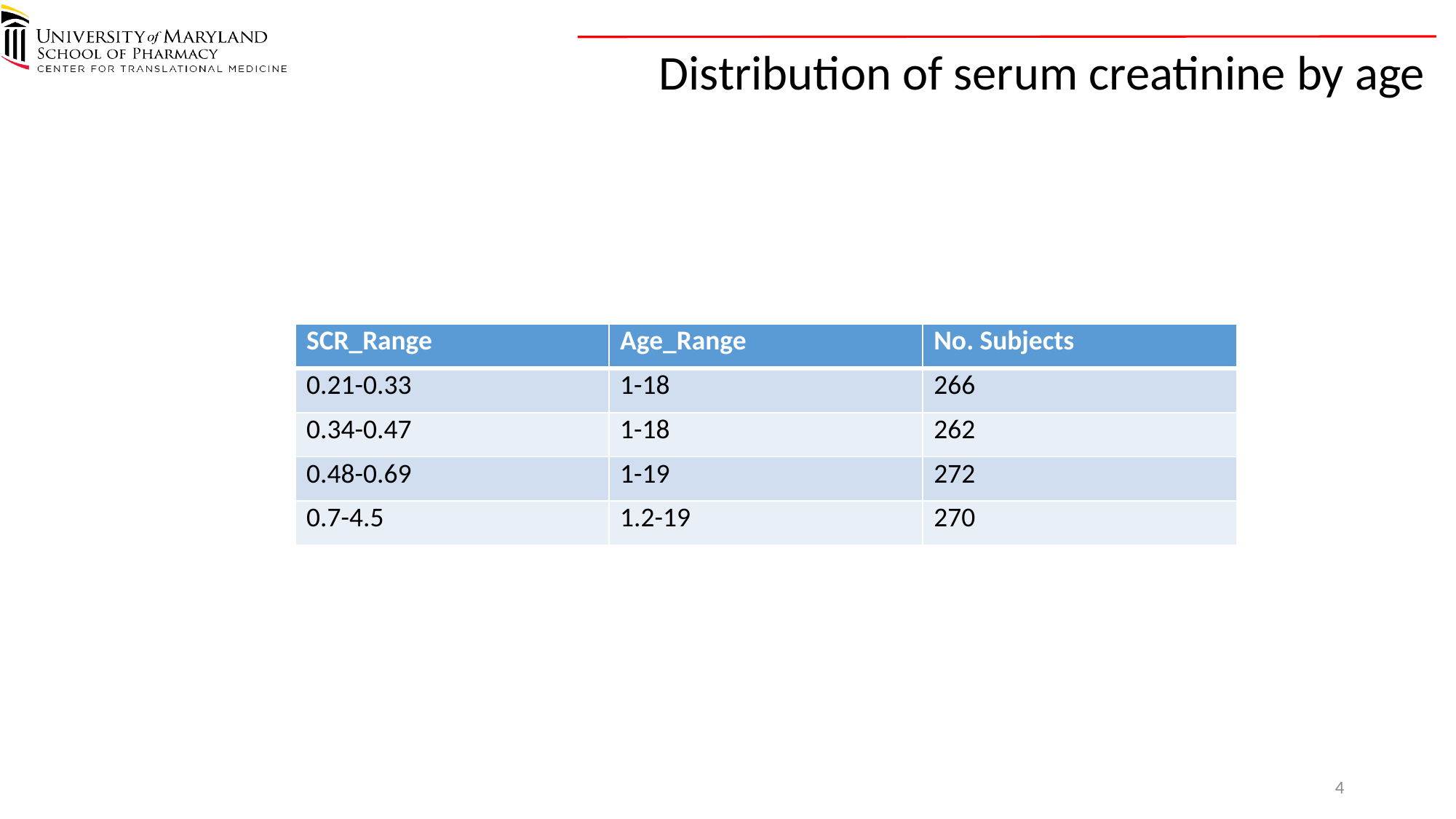

# Distribution of serum creatinine by age
| SCR\_Range | Age\_Range | No. Subjects |
| --- | --- | --- |
| 0.21-0.33 | 1-18 | 266 |
| 0.34-0.47 | 1-18 | 262 |
| 0.48-0.69 | 1-19 | 272 |
| 0.7-4.5 | 1.2-19 | 270 |

4